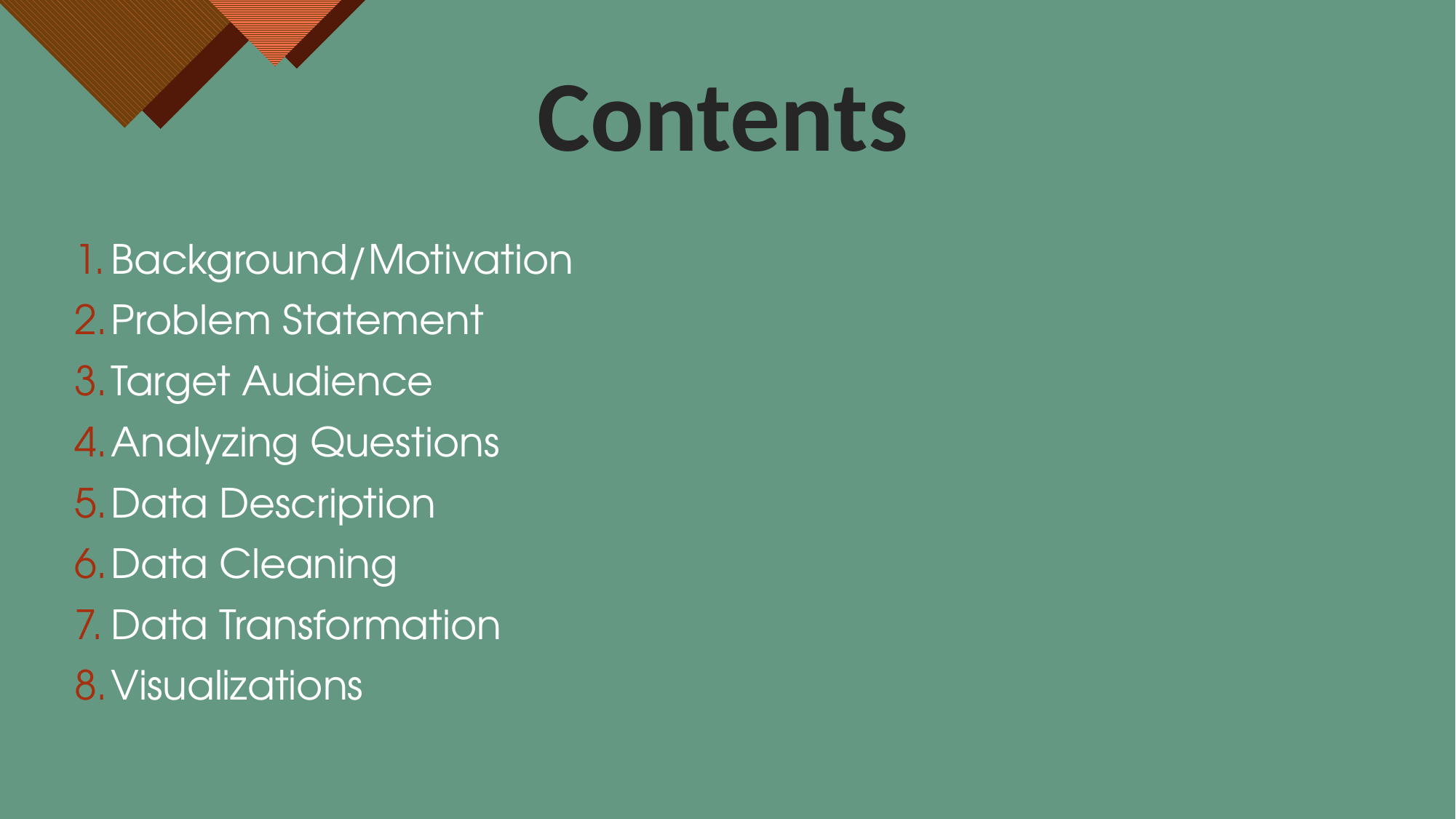

# Contents
Background/Motivation
Problem Statement
Target Audience
Analyzing Questions
Data Description
Data Cleaning
Data Transformation
Visualizations